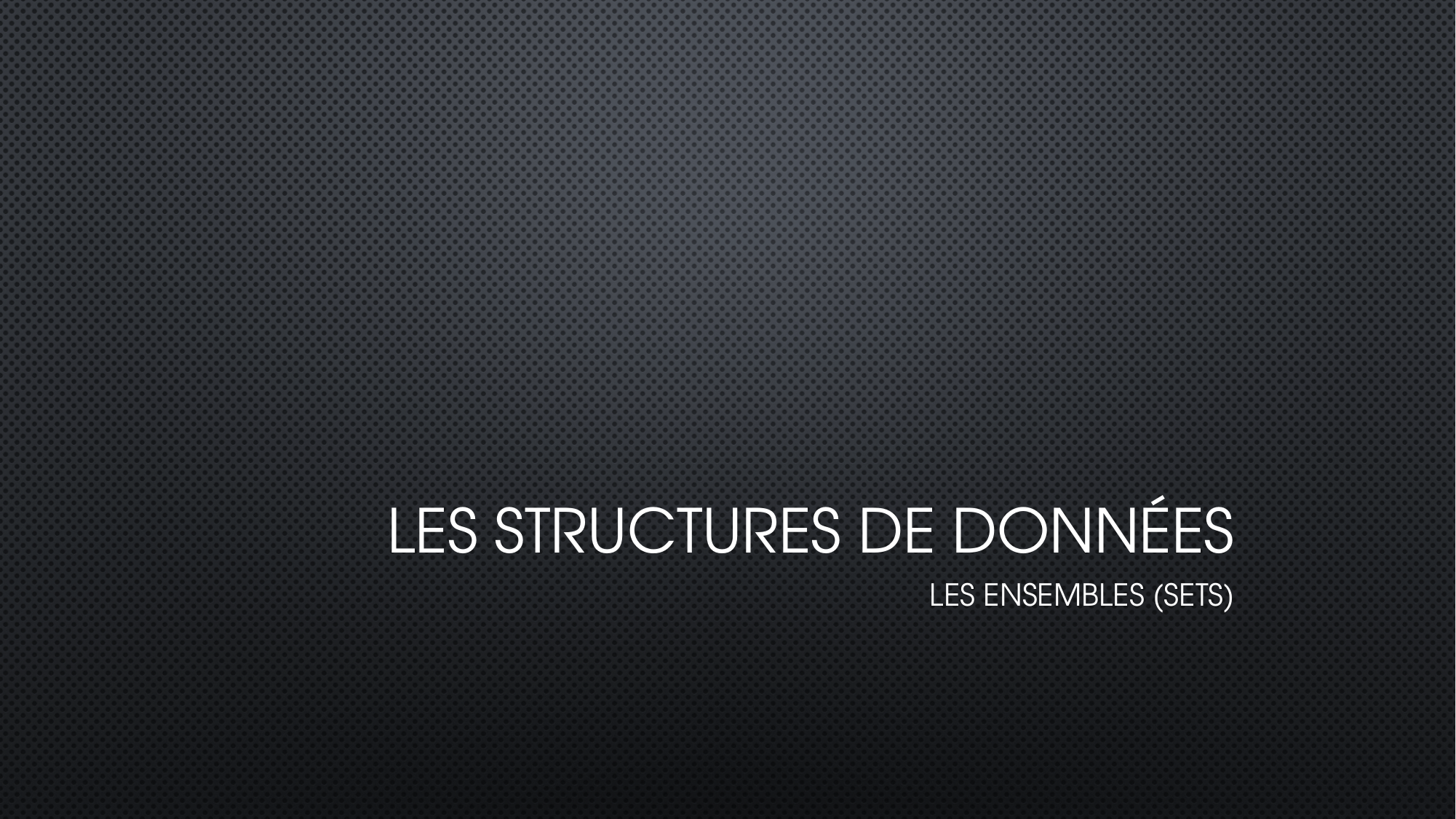

# Les structures de données
Les ensembles (sets)